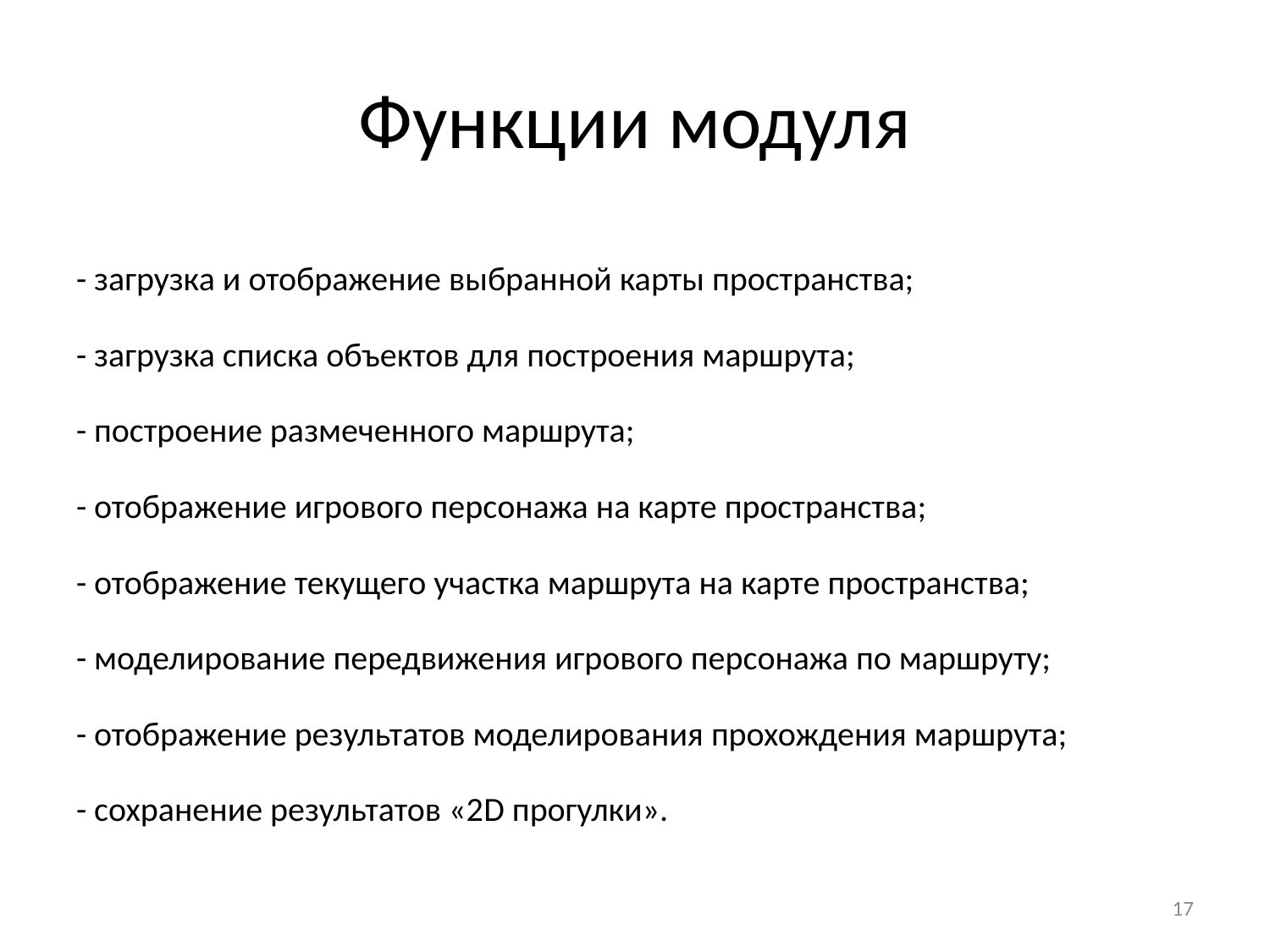

# Функции модуля
- загрузка и отображение выбранной карты пространства;
- загрузка списка объектов для построения маршрута;
- построение размеченного маршрута;
- отображение игрового персонажа на карте пространства;
- отображение текущего участка маршрута на карте пространства;
- моделирование передвижения игрового персонажа по маршруту;
- отображение результатов моделирования прохождения маршрута;
- сохранение результатов «2D прогулки».

17